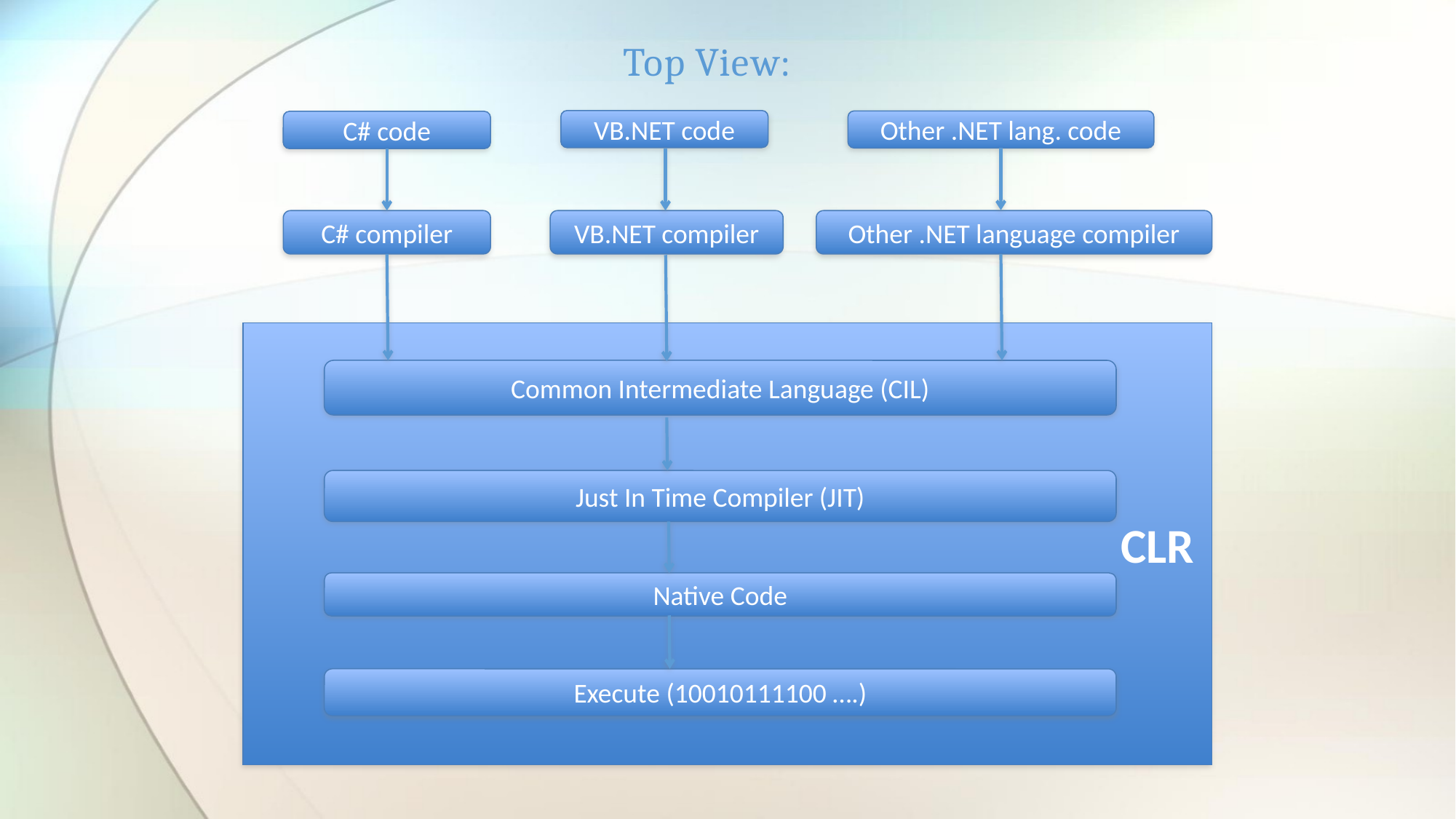

# Top View:
VB.NET code
Other .NET lang. code
C# code

C# compiler
VB.NET compiler
Other .NET language compiler
                                                                                                                                           CLR
Common Intermediate Language (CIL)
Just In Time Compiler (JIT)
Native Code
Execute (10010111100 ….)